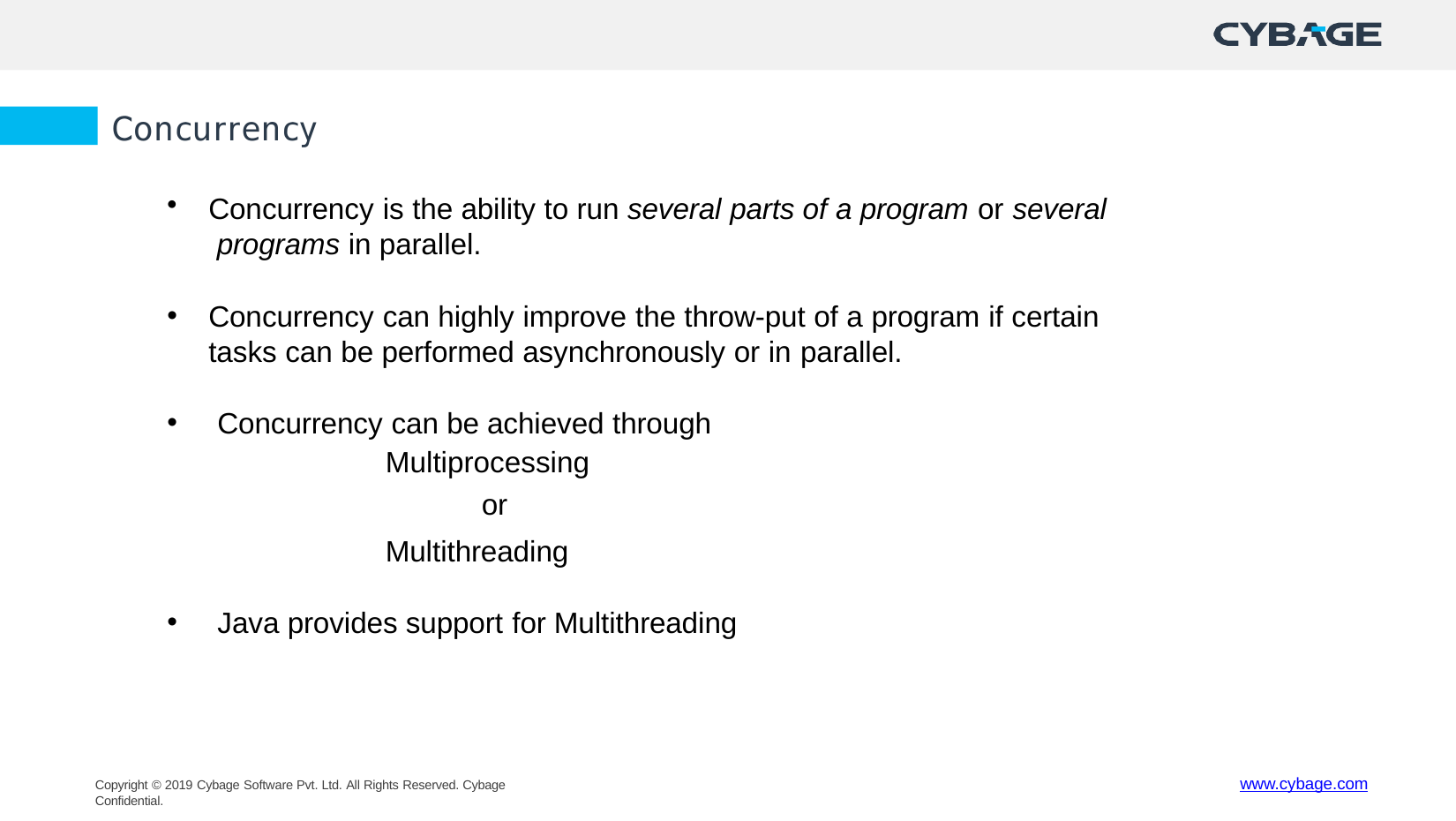

# Concurrency
Concurrency is the ability to run several parts of a program or several  programs in parallel.

Concurrency can highly improve the throw-put of a program if certain
tasks can be performed asynchronously or in parallel.

Concurrency can be achieved through
Multiprocessing
or
Multithreading

Java provides support for Multithreading
www.cybage.com
Copyright © 2019 Cybage Software Pvt. Ltd. All Rights Reserved. Cybage Confidential.